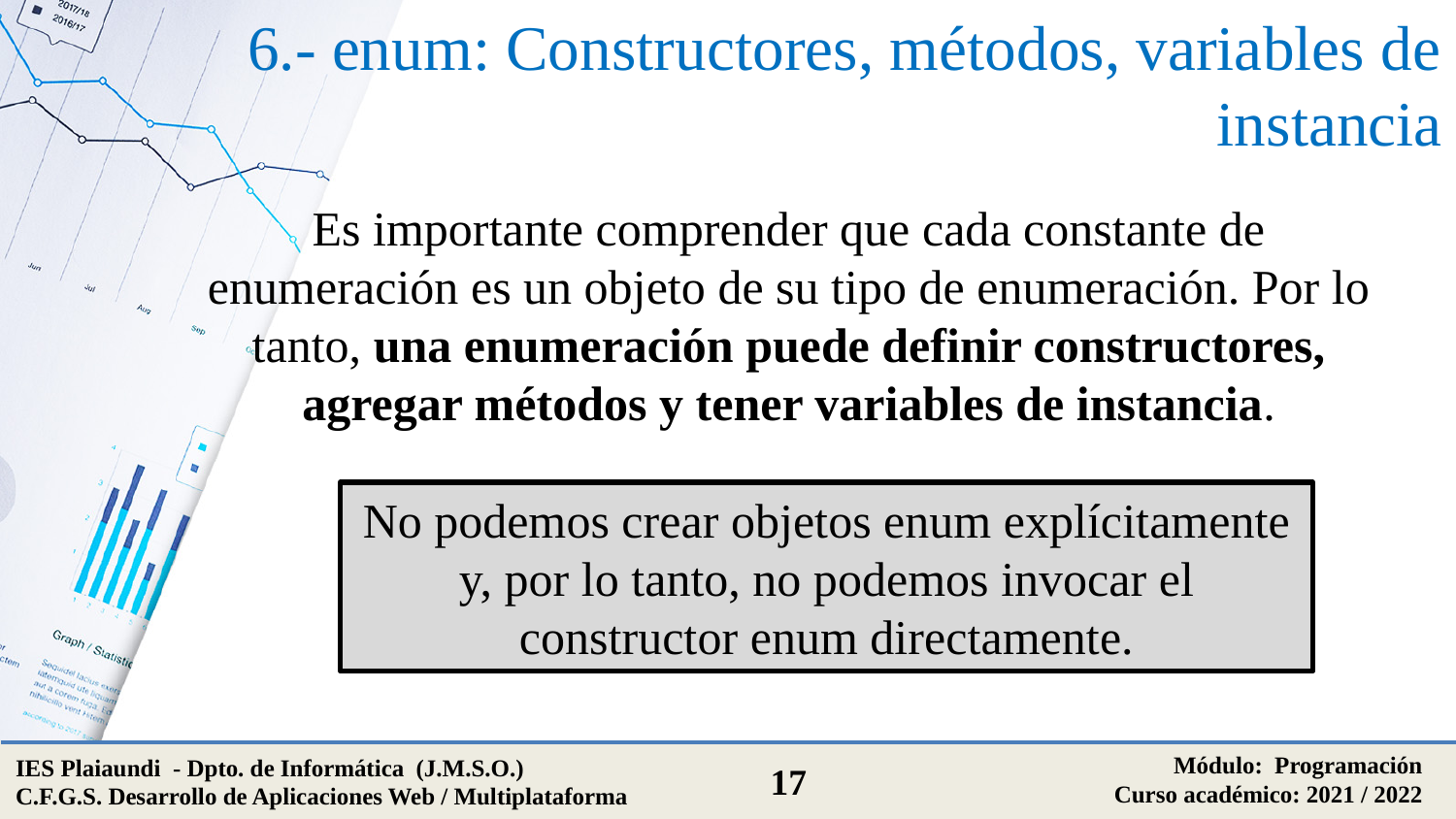

# 6.- enum: Constructores, métodos, variables de instancia
Es importante comprender que cada constante de enumeración es un objeto de su tipo de enumeración. Por lo tanto, una enumeración puede definir constructores, agregar métodos y tener variables de instancia.
No podemos crear objetos enum explícitamente y, por lo tanto, no podemos invocar el constructor enum directamente.

Módulo:  Programación
Curso académico: 2021 / 2022
IES Plaiaundi  - Dpto. de Informática  (J.M.S.O.)
C.F.G.S. Desarrollo de Aplicaciones Web / Multiplataforma
17